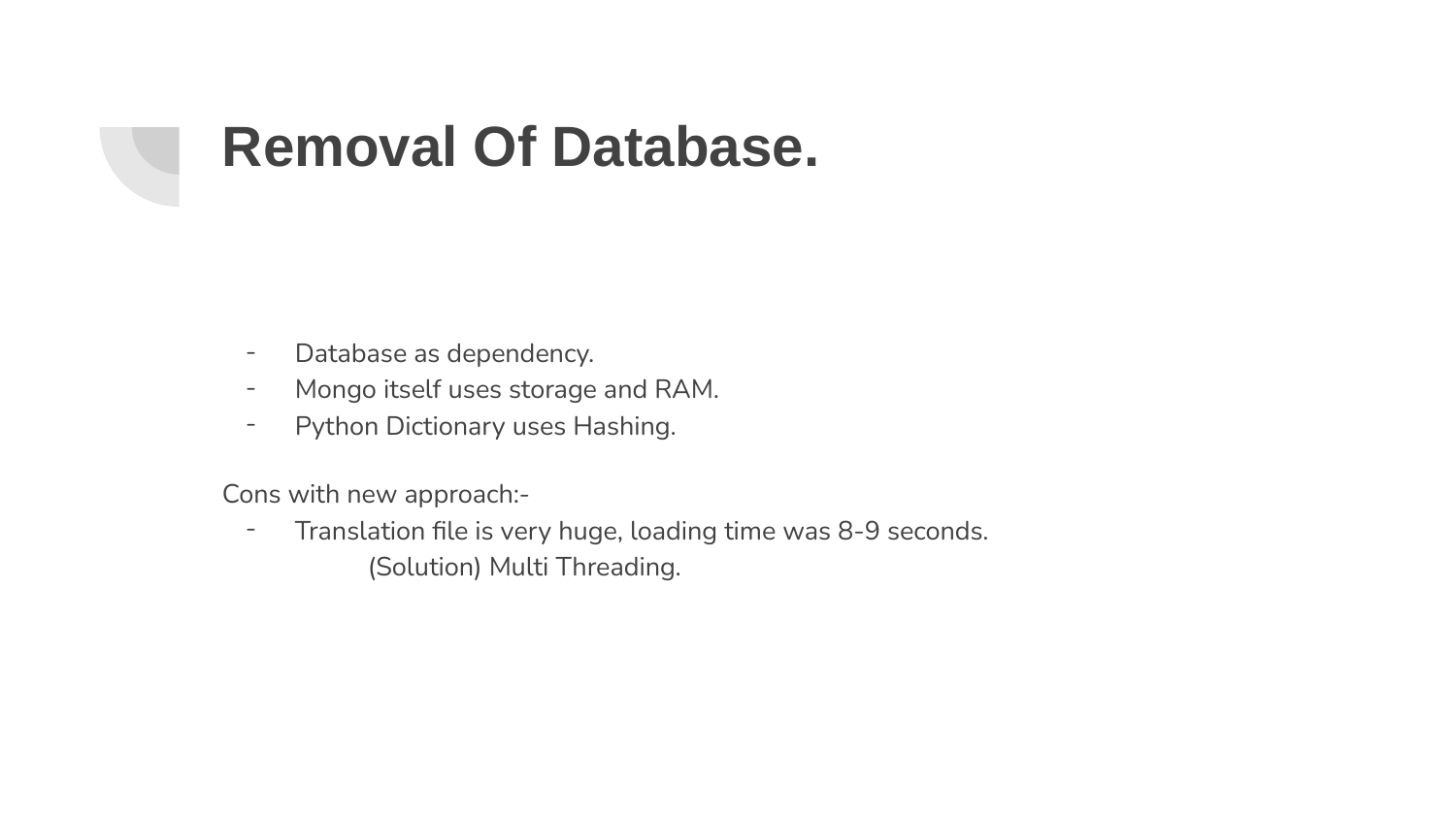

# Removal Of Database.
Database as dependency.
Mongo itself uses storage and RAM.
Python Dictionary uses Hashing.
Cons with new approach:-
Translation file is very huge, loading time was 8-9 seconds.
(Solution) Multi Threading.